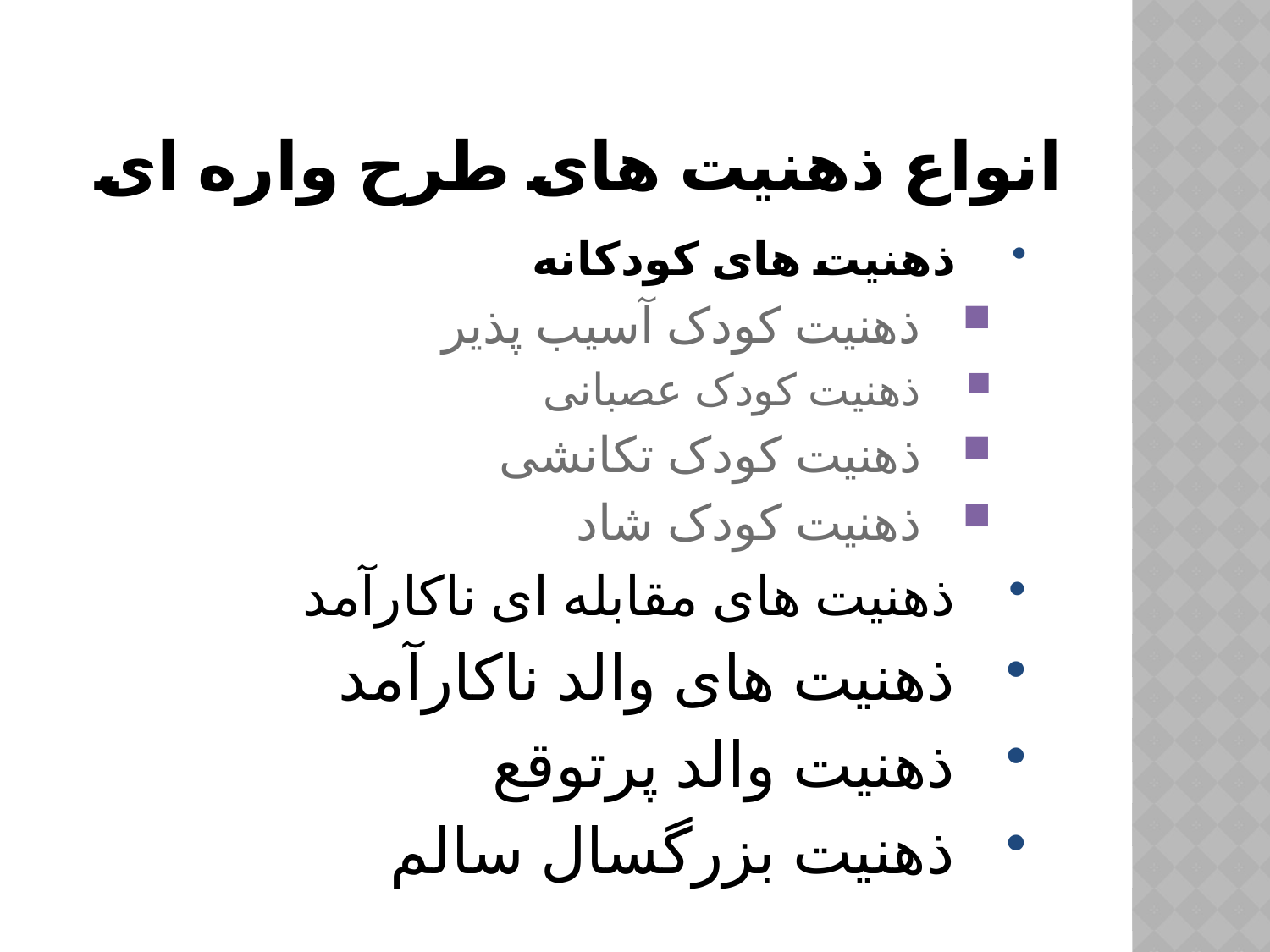

# انواع ذهنیت های طرح واره ای
ذهنیت های کودکانه
ذهنیت کودک آسیب پذیر
ذهنیت کودک عصبانی
ذهنیت کودک تکانشی
ذهنیت کودک شاد
ذهنیت های مقابله ای ناکارآمد
ذهنیت های والد ناکارآمد
ذهنیت والد پرتوقع
ذهنیت بزرگسال سالم